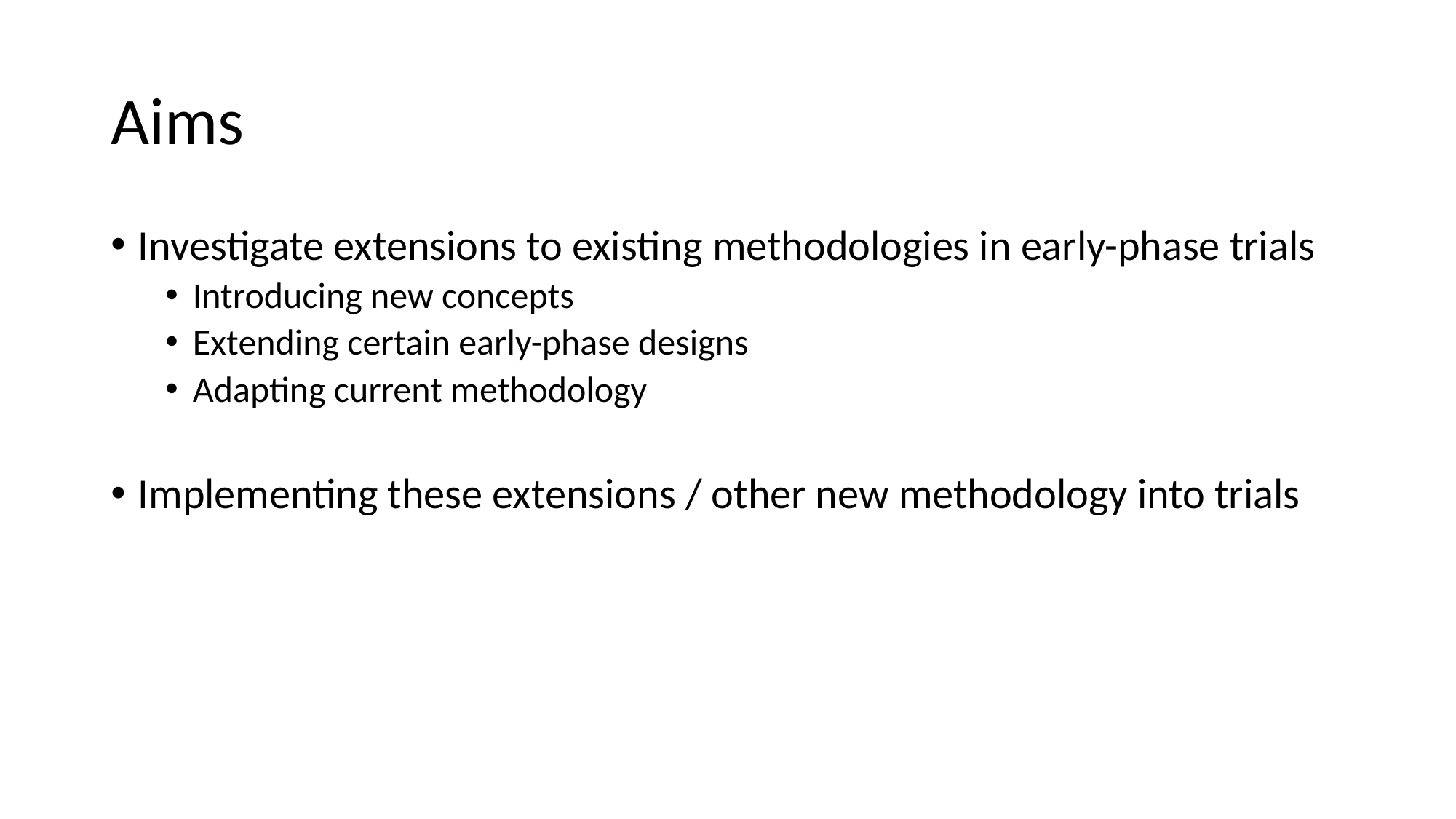

# Aims
Investigate extensions to existing methodologies in early-phase trials
Introducing new concepts
Extending certain early-phase designs
Adapting current methodology

Implementing these extensions / other new methodology into trials